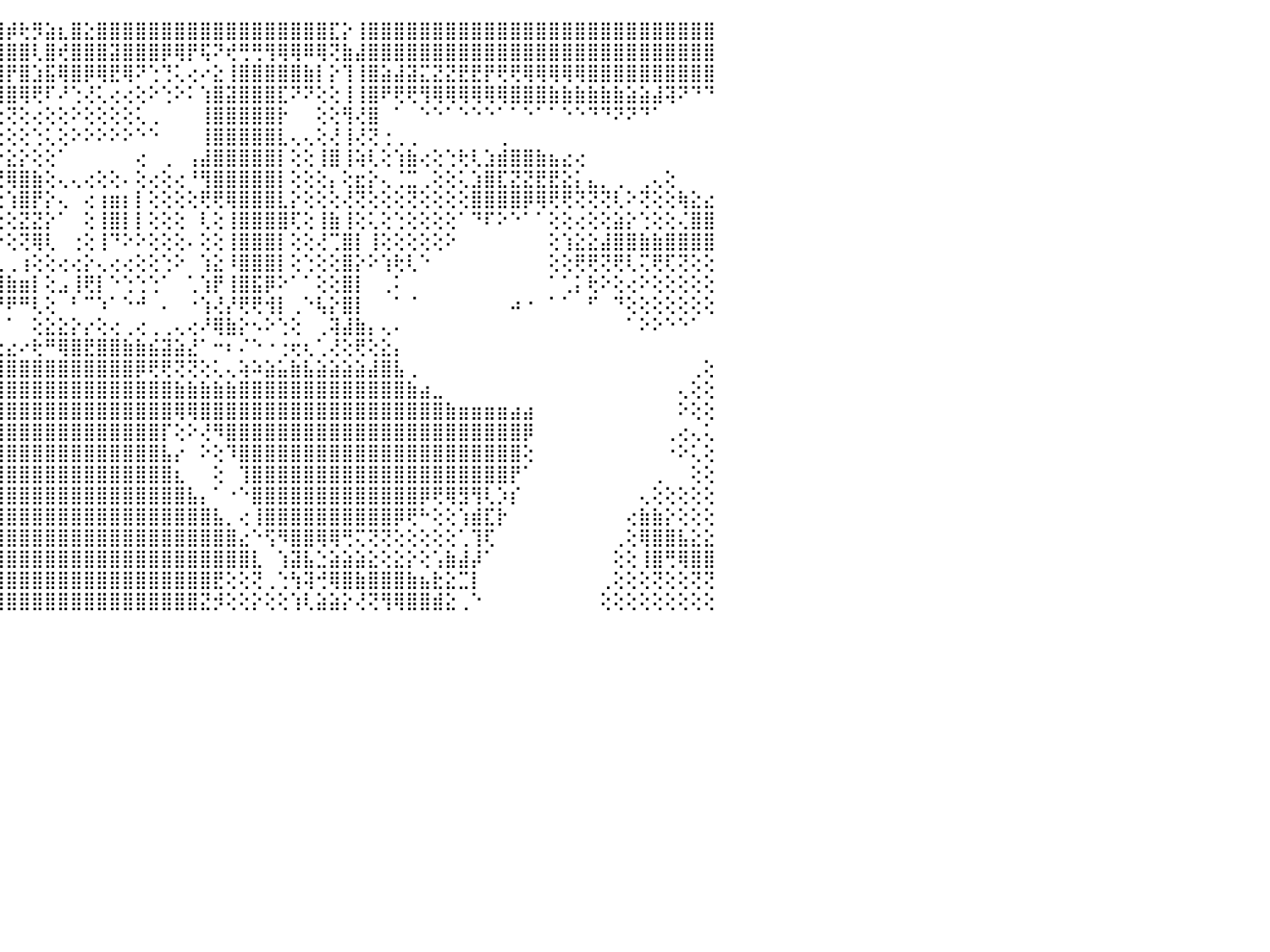

⣿⣿⣿⡿⢏⠝⠝⠟⠟⢟⢿⢯⣿⣿⣿⣿⣿⣿⣿⣿⣿⣷⣝⣿⣿⣟⣿⣿⣿⣿⣿⡿⢟⢏⢸⣿⡕⣿⢸⢕⢕⢸⣧⢄⣿⡾⢗⡻⣵⣆⣿⣕⣿⣿⣿⣿⣿⣿⣿⣿⣿⣿⣿⣿⣿⣿⣿⣿⣿⣿⣏⡕⢸⣿⣿⣿⣿⣿⣿⣿⣿⣿⣿⣿⣿⣿⣿⣿⣿⣿⣿⣿⣿⣿⣿⣿⣿⣿⣿⣿⠀
⡿⢟⠕⠁⠀⠀⠀⠀⠀⠀⠀⠁⠘⠝⢿⣿⣿⣿⣿⣿⣟⣻⣿⣿⣿⣿⣿⡿⣿⣿⣏⢕⢑⣼⣏⡟⠇⣿⢸⢼⣔⢼⣟⡝⣿⣿⣿⢇⣿⢞⣿⣿⣿⣽⣿⣿⣿⡿⢿⡟⢯⠝⢞⢛⢛⢻⢿⢿⠿⢿⢝⣷⣼⣿⣿⣿⣿⣿⣿⣿⣿⣿⣿⣿⣿⣿⣿⣿⣿⣿⣿⣿⣿⣿⣿⣿⣿⣿⣿⣿⠀
⠑⠁⠀⠀⠀⠀⠀⠀⠀⠀⠀⠀⠀⠀⠑⢻⣿⣿⣿⣿⣿⣿⣿⣿⣿⣿⣿⣷⣿⣿⣿⣇⢱⢯⢕⣿⣇⢝⢟⣱⣵⣾⣿⣿⣿⡟⣿⣱⣯⢿⣿⡿⢿⣟⢿⠝⢑⢙⢅⢔⠔⣕⢸⣿⣿⣿⣿⣿⣷⡇⡕⢹⢸⣿⣵⣼⣽⣍⣝⣝⣟⣟⡟⢟⢟⢿⢿⢿⢿⢿⣿⣿⣿⣿⣿⣿⣿⣿⣿⣿⠀
⠀⠀⠀⠀⠀⠀⠀⠀⠀⠀⠀⠀⠀⠀⠀⢑⣿⣿⣿⣿⣿⣿⣿⣿⣿⣿⣿⣿⣿⣿⢿⣿⣕⢜⣗⣮⣶⣳⣾⣿⣿⣿⣿⣿⣿⣿⢿⢟⠏⠜⢑⢜⢅⢔⢔⢕⠕⢑⠕⠅⢱⣿⣽⣿⣿⣿⣏⠝⠝⢕⢕⢸⢸⣿⠟⢟⢟⢻⢿⢿⢿⢿⢿⢿⣿⣿⣿⣷⣷⣷⣷⣷⣷⣵⣵⣼⢽⠝⠙⠙⠀
⠀⠀⠀⠀⢀⢕⢔⢔⢔⢕⢕⣴⣴⣴⣔⡔⣿⣿⣿⣿⣿⣿⢿⢿⣿⣿⢿⢇⢻⣿⣮⣵⣷⣿⣿⣿⣿⣩⣿⡿⢿⢟⠿⢟⢑⢝⢕⢔⢕⢕⠕⢕⢕⢕⢕⢅⢀⠀⠀⠀⢸⣿⣿⣿⣿⣿⡗⠀⠀⢕⢕⢻⢜⣿⠀⠁⠀⠑⠑⠁⠑⠑⠑⠁⠁⠑⠁⠁⠑⠑⠙⠙⠝⠝⠙⠁⠀⠀⠀⠀⠀
⠀⢔⢆⢔⢔⢅⢕⢑⡱⢿⢿⢟⢝⢝⢟⢻⢿⣿⣿⣿⣿⣿⢜⢜⢝⢕⢕⢕⢕⢿⣿⣿⣿⡿⢿⢏⠏⢙⢕⢅⢕⢔⢕⢕⢕⢕⢕⢑⢅⢕⠕⠕⠕⠕⠕⠑⠑⠀⠀⠀⢸⣿⣿⣿⣿⣿⣇⢄⢄⢕⢜⢸⢜⢝⢐⢀⢀⠀⠀⠀⠀⠀⠀⢀⠀⠀⠀⠀⠀⠀⠀⠀⠀⠀⠀⠀⠀⠀⠀⠀⠀
⠁⢕⢕⢕⢱⣷⣧⣾⣿⣿⣧⣵⡅⢅⢕⢕⢸⣿⢿⣿⣿⣿⢇⢕⢕⢕⢕⢑⢕⠎⢟⢛⢝⢕⢔⢕⢕⠑⠑⠅⠕⢕⠕⠕⠕⣕⡕⢕⢕⠁⠀⠀⠀⠀⠀⢔⠀⢀⠀⢠⣼⣿⣿⣿⣿⣿⡇⢕⢕⢸⣿⢸⢵⢇⢕⢱⣷⢔⢕⢑⢗⢇⣱⣾⣿⣿⣷⣦⣔⢔⠀⠀⠀⠀⠀⠀⠀⠀⠀⠀⠀
⠀⢕⣱⢿⢾⣿⣿⣿⣿⡿⢿⢿⢿⡧⢇⣸⣾⡟⢜⢏⢹⣿⣧⢕⠑⠁⢑⢁⠅⢕⢑⠁⢕⢕⢑⢅⢕⢔⠀⠀⠀⠀⢀⡀⢜⢿⣿⣷⢕⢄⢄⢔⢕⢕⠄⢕⢔⢕⢔⠘⢻⣿⣿⣿⣿⣿⡇⢕⢕⢕⡄⢕⣖⡕⢄⢈⣉⢀⢕⢕⢅⣱⣿⣏⣝⣝⣟⣟⣕⡅⣄⡀⢀⠀⢀⢄⢕⠀⠀⠀⠀
⢔⣾⣿⣷⣵⣿⣿⣿⢟⢕⢕⢕⢕⢕⢔⢜⢹⢕⢕⢕⢕⢸⣾⣿⢳⢗⢇⢄⢕⢕⢕⢔⢔⢕⢕⢔⢕⢕⢔⡔⠕⠕⢕⢛⢕⢱⣿⡟⡕⢄⠀⢔⢰⣶⡆⡇⢕⢕⢕⢕⢟⢟⢿⣿⣿⣿⣇⡕⢕⢕⢕⢜⢝⢕⢕⢕⢝⢕⢕⢕⢕⣿⣿⣿⣿⡿⢿⢟⢟⢝⢝⢝⢇⠕⢝⢕⢕⢷⣕⣔⠀
⣾⣿⣿⣿⡟⢝⢕⢕⢕⢕⢕⢕⢕⢕⢸⢵⡾⡶⢳⢷⢿⣿⣿⣿⢿⢿⢿⢇⢕⢕⢕⢕⢿⢿⢱⢕⢕⢕⢕⢔⢕⢕⢕⠕⢕⢕⣝⣝⡕⠁⠀⢕⢸⣿⡇⡇⢕⢕⢕⠀⢇⢕⢸⣿⣿⣿⣿⢏⢕⢸⣷⢸⢕⢅⢕⢑⢕⢕⢕⢕⠁⠙⠏⠕⠑⠁⠁⢕⢕⢔⢕⢕⣵⡕⢑⢕⢕⢌⣿⣿⠀
⣿⣿⣿⣿⢕⢕⢕⢕⢕⢕⢕⢕⢕⢕⣕⣕⣸⣕⠕⢱⢵⢼⡷⠷⠷⠧⢱⢇⢱⢵⢗⢙⠙⢛⠟⡧⢵⢵⢵⣵⠵⠵⠵⠴⠕⢕⢝⢿⢇⠀⢐⢕⢸⠙⠕⠕⢕⢕⢕⠄⢕⢕⢸⣿⣿⣿⡇⢕⢕⢜⢉⣿⡇⢸⢕⢕⢕⢕⢕⠕⠀⠀⠀⠀⠀⠀⠀⢕⢱⣕⣕⣼⣿⣿⣷⣷⣿⣿⣿⣿⠀
⠙⠟⢟⢟⢕⢕⢕⢕⢕⢕⡕⢕⠕⢕⠜⢝⣿⣻⢯⢿⢝⢗⠃⠑⢀⢀⡴⢊⢱⠕⢕⠃⢱⢄⢕⣕⣕⣱⡼⢿⡕⢔⢀⢀⢀⢀⢰⢕⢕⢔⢔⡕⢄⢔⢔⢕⢕⢑⠕⠀⢱⣕⠸⣿⣿⣿⡇⢕⢑⢕⢕⣿⡕⠕⢱⢗⢇⠑⠀⠀⠀⠀⠀⠀⠀⠀⠀⢕⢕⢟⢟⢝⢟⢇⢍⢟⢏⢝⢕⢕⠀
⢔⢄⢀⠑⠕⢕⢕⢕⣱⣿⣷⣷⣶⣦⣤⣕⣙⡁⢑⠕⠑⠀⠀⠐⠀⠔⠇⢅⠔⢇⡕⡐⢻⣿⣿⣿⠿⣿⣿⣷⣷⣷⣿⢿⣿⣷⣶⡇⢕⣠⢸⢟⡇⠑⢑⢑⢑⠁⠀⢁⢱⡟⢸⣿⣯⡿⠕⠁⠁⢕⢕⣿⡇⠀⢀⠅⠀⠀⠀⠀⠀⠀⠀⠀⠀⠀⠀⠁⢁⡅⢗⠕⢕⢔⠕⢕⢕⢕⢕⢕⠀
⢕⢕⢔⢕⠀⠁⠕⢵⣿⢿⣿⢿⣿⣿⣟⢏⢝⢟⢝⢣⢶⢦⢀⢤⣄⡄⢑⠁⠰⠀⠁⠀⠈⠝⠟⢟⠀⠘⠟⠟⠟⠟⠟⠟⠟⠟⠛⢇⢕⠀⠃⠉⠱⠁⠑⠚⠀⠄⠀⠐⢱⢜⡜⢟⢟⢺⡇⢀⠑⢧⡕⣿⡇⠀⠀⠁⠈⠀⠀⠀⠀⠀⠀⠀⠴⠐⠀⠁⠁⠀⠋⠀⠙⢕⢕⢕⢕⢕⢕⢕⠀
⠁⠁⠑⠑⠔⠀⠀⠑⢝⢕⠝⢕⢜⢟⢿⣷⣵⣕⢕⢕⢕⢕⢕⢕⢔⢍⢝⢇⢗⢲⢖⢔⢄⢀⢀⠐⠀⠀⠀⠁⠀⠀⠁⠍⠁⠁⠀⢕⣕⣕⡕⡔⢕⢔⢀⢔⢀⢀⢄⢔⠜⢿⣷⡕⠢⠕⢑⢕⠀⢀⢽⣼⣷⡄⢄⠄⠀⠀⠀⠀⠀⠀⠀⠀⠀⠀⠀⠀⠀⠀⠀⠀⠀⠁⠕⠕⠑⠑⠁⠀⠀
⠀⠀⠀⠀⠀⠀⠀⠀⠀⢕⢕⢕⢕⢕⢕⢜⢻⡾⣽⡧⣥⣕⢕⣕⣕⣕⢕⢕⢕⢕⢕⠕⢜⢕⢱⢕⢔⢔⢔⢔⢔⢔⠔⡔⢔⣔⠔⢗⠛⢿⣿⣟⣿⣿⣷⣷⣮⣽⣵⣜⠁⠒⠆⠌⠑⠐⢐⢖⢆⢁⢜⢕⢟⢕⣕⡄⠀⠀⠀⠀⠀⠀⠀⠀⠀⠀⠀⠀⠀⠀⠀⠀⠀⠀⠀⠀⠀⠀⠀⠀⠀
⠀⠀⠀⠀⠀⠀⠀⠀⠀⢕⢇⣅⣱⣵⣵⣵⣂⣴⣧⣿⣿⣿⣿⣿⣿⣿⣿⣿⣿⣿⣿⣿⣿⣿⣾⣿⣿⣿⣿⣿⣿⣿⣿⣿⣿⣿⣿⣿⣿⣿⣿⣿⣿⣿⣿⡿⢟⢟⢝⢝⢕⢅⢄⢵⠵⣵⣥⣷⣧⣵⣵⣵⣵⣼⣿⣧⢀⠀⠀⠀⠀⠀⠀⠀⠀⠀⠀⠀⠀⠀⠀⠀⠀⠀⠀⠀⠀⠀⢀⢕⠀
⠀⠀⠀⠀⠀⠀⠀⠀⠀⢜⣼⣿⣿⣿⣿⣿⣿⣿⣿⣿⣿⣿⣿⣿⣿⣿⣿⣿⣿⣿⣿⣿⣿⣟⣝⣹⣜⣝⣝⣝⣏⣹⣽⣿⣿⣿⣿⣿⣿⣿⣿⣿⣿⣿⣿⣿⣿⣿⣷⣷⣷⣷⣷⣿⣿⣿⣿⣿⣿⣿⣿⣿⣿⣿⣿⣿⣷⣴⣀⠀⠀⠀⠀⠀⠀⠀⠀⠀⠀⠀⠀⠀⠀⠀⠀⠀⠀⢄⢕⢕⠀
⠀⠀⠀⠀⠀⠀⠀⠀⠀⠁⢹⣿⣿⣿⣿⣿⣿⣿⣿⣿⣿⣿⣿⣿⣿⣿⣿⣿⣿⣿⣿⣿⣿⣿⣿⣿⣿⣿⣿⣿⣿⣿⣿⣿⣿⣿⣿⣿⣿⣿⣿⣿⣿⣿⣿⣿⣿⣿⢿⢿⣿⣿⣿⣿⣿⣿⣿⣿⣿⣿⣿⣿⣿⣿⣿⣿⣿⣿⣿⣷⣶⣶⣶⣶⣴⣴⠀⠀⠀⠀⠀⠀⠀⠀⠀⠀⠀⠕⢕⢕⠀
⠀⠀⠀⠀⠀⠀⠀⠀⠀⠀⠕⣿⣿⣿⣿⣿⣿⣿⣿⣿⣿⣿⣿⣿⣿⣿⣿⣿⣿⣿⣿⣿⣿⣿⣿⣿⣿⣿⣿⣿⣿⣿⣿⣿⣿⣿⣿⣿⣿⣿⣿⣿⣿⣿⣿⣿⣿⡏⢕⠕⢜⠻⣿⣿⣿⣿⣿⣿⣿⣿⣿⣿⣿⣿⣿⣿⣿⣿⣿⣿⣿⣿⣿⣿⣿⡿⠀⠀⠀⠀⠀⠀⠀⠀⠀⠀⢀⢔⢄⢅⠀
⠀⠀⠀⠀⠀⠀⠀⠀⠀⠀⠀⢹⣿⣿⣿⣿⣿⣿⣿⣿⣿⣿⣿⣿⣿⣿⣿⣿⣿⣿⣿⣿⣿⣿⣿⣿⣿⣿⣿⣿⣿⣿⣿⣿⣿⣿⣿⣿⣿⣿⣿⣿⣿⣿⣿⣿⣿⣧⡔⠀⠕⢕⠹⣿⣿⣿⣿⣿⣿⣿⣿⣿⣿⣿⣿⣿⣿⣿⣿⣿⣿⣿⣿⣿⣿⢕⠀⠀⠀⠀⠀⠀⠀⠀⠀⠀⠐⠕⢅⢕⠀
⢄⣄⣄⡄⠔⠔⠀⠀⠀⠀⠀⠘⢻⣿⣿⣿⣿⣿⣿⣿⣿⣿⣿⣿⣿⣿⣿⣿⣿⣿⣿⣿⣿⣿⣿⣿⣿⣿⣿⣿⣿⣿⣿⣿⣿⣿⣿⣿⣿⣿⣿⣿⣿⣿⣿⣿⣿⣿⣆⠀⠀⢕⠀⢹⣿⣿⣿⣿⣿⣿⣿⣿⣿⣿⣿⣿⣿⣿⣿⣿⣿⣿⣿⣿⡟⠁⠀⠀⠀⠀⠀⠀⠀⠀⠀⢀⠀⠀⢕⢕⠀
⢅⢄⢄⠰⠔⠔⠄⠀⠀⠀⠀⠀⢌⣿⣿⣿⣿⣿⣿⣿⣿⣿⣿⣿⣿⣿⣿⣿⣿⣿⣿⣿⣿⣿⣿⣿⣿⣿⣿⣿⣿⣿⣿⣿⣿⣿⣿⣿⣿⣿⣿⣿⣿⣿⣿⣿⣿⣿⣿⣧⡄⠁⠐⠑⣿⣿⣿⣿⣿⣿⣿⣿⣿⣿⣿⣿⣿⡿⢟⢿⣻⢻⢇⡱⡎⠀⠀⠀⠀⠀⠀⠀⠀⠀⢄⢕⢕⢕⢕⢕⠀
⢅⢄⠔⠆⠔⠗⠕⠀⠀⠀⠀⠀⠀⢹⣿⣿⣿⣿⣿⣿⣿⣿⣿⣿⣿⣿⣿⣿⣿⣿⣿⣿⣿⣿⣿⣿⣿⣿⣿⣿⣿⣿⣿⣷⣾⣿⣿⣿⣿⣿⣿⣿⣿⣿⣿⣿⣿⣿⣿⣿⣿⣧⡀⢔⢸⣿⣿⣿⣿⣿⣿⣿⣿⣿⣿⡿⢟⠓⢕⢕⢱⣾⣏⡗⠀⠀⠀⠀⠀⠀⠀⠀⠀⢔⣷⣷⡕⢕⢕⢕⠀
⠀⠀⠀⠀⠀⠀⠀⠀⠀⠀⠀⢔⢢⢕⣿⣿⣿⣿⣿⣿⣿⣿⣿⣿⣿⣿⣿⣿⣿⣿⣿⣿⣿⣿⣿⣿⣿⣿⣿⣿⣿⣿⣿⣿⣿⣿⣿⣿⣿⣿⣿⣿⣿⣿⣿⣿⣿⣿⣿⣿⣿⣿⣿⣔⠑⢫⠻⣿⣿⢿⢿⢛⢍⢝⢝⢕⢕⢕⢕⢕⢁⢹⢏⠀⠀⠀⠀⠀⠀⠀⠀⠀⢀⢕⢿⣿⣿⣧⣕⣕⠀
⠀⠀⠀⠀⠀⠀⠀⠀⠀⠀⢀⢕⢕⠁⢹⣿⣿⣿⣿⣿⣿⣿⣿⣿⣿⣿⣿⣿⣿⣿⣿⣿⣿⣿⣿⣿⣿⣿⣿⣿⣿⣿⣿⣿⣿⣿⣿⣿⣿⣿⣿⣿⣿⣿⣿⣿⣿⣿⣿⣿⣿⣿⣿⣿⣇⠀⢱⣽⣧⣑⣵⣵⣵⣕⢕⣕⡕⢕⢡⣷⣼⡼⠁⠀⠀⠀⠀⠀⠀⠀⠀⠀⢕⢕⢸⣿⢛⢿⣿⣿⠀
⢔⢔⠀⠀⠀⠀⠀⠀⠀⠀⠑⢁⢅⠀⢸⣿⣿⣿⣿⣿⣿⣿⣿⣿⣿⣿⣿⣿⣿⣿⣿⣿⣿⣿⣿⣿⣿⣿⣿⣿⣿⣿⣿⣿⣿⣿⣿⣿⣿⣿⣿⣿⣿⣿⣿⣿⣿⣿⣿⣿⣿⣟⢕⢕⢝⢀⢑⢳⢽⢚⢿⣿⣷⣿⣿⣿⣷⣦⣗⣕⣉⡇⠀⠀⠀⠀⠀⠀⠀⠀⠀⢀⢕⢕⢕⢝⢕⢕⢝⢝⠀
⢕⢕⠀⠀⠀⠀⠀⠀⠀⠀⠀⢕⢕⠀⢕⣿⣿⣿⣿⣿⣿⣿⣿⣿⣿⣿⣿⣿⣿⣿⣿⣿⣿⣿⣿⣿⣿⣿⣿⣿⣿⣿⢟⢻⢻⣿⣿⣿⣿⣿⣿⣿⣿⣿⣿⣿⣿⣿⣿⣿⣝⡺⢕⢕⡕⢕⢕⢱⢇⣵⣵⡕⢜⢝⢻⢿⣿⣿⣾⣕⢀⠑⠀⠀⠀⠀⠀⠀⠀⠀⠀⢕⢕⢕⢕⢕⢕⢕⢕⢕⠀
⠀⠀⠀⠀⠀⠀⠀⠀⠀⠀⠀⠀⠀⠀⠀⠀⠀⠀⠀⠀⠀⠀⠀⠀⠀⠀⠀⠀⠀⠀⠀⠀⠀⠀⠀⠀⠀⠀⠀⠀⠀⠀⠀⠀⠀⠀⠀⠀⠀⠀⠀⠀⠀⠀⠀⠀⠀⠀⠀⠀⠀⠀⠀⠀⠀⠀⠀⠀⠀⠀⠀⠀⠀⠀⠀⠀⠀⠀⠀⠀⠀⠀⠀⠀⠀⠀⠀⠀⠀⠀⠀⠀⠀⠀⠀⠀⠀⠀⠀⠀⠀